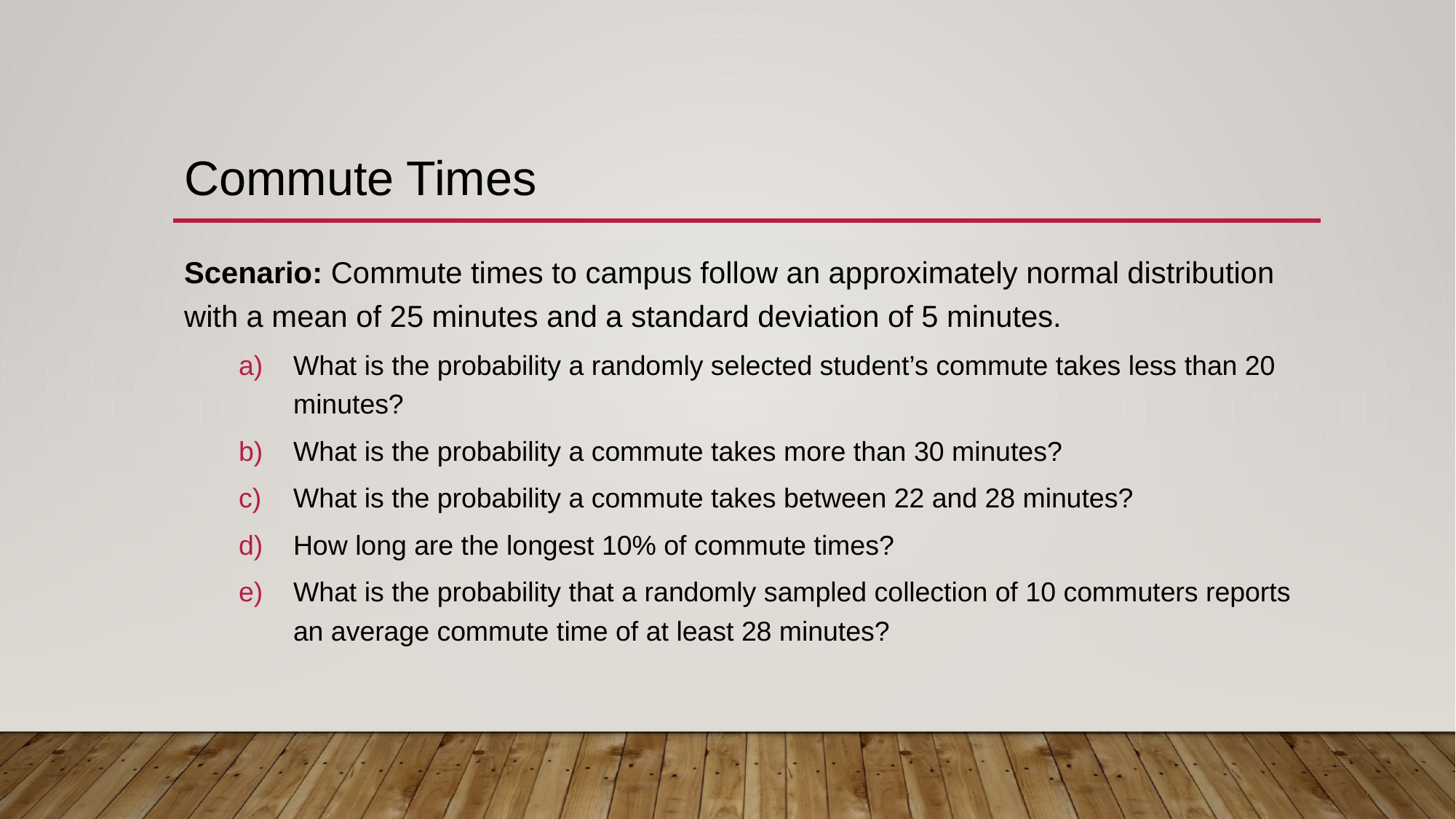

# Commute Times
Scenario: Commute times to campus follow an approximately normal distribution with a mean of 25 minutes and a standard deviation of 5 minutes.
What is the probability a randomly selected student’s commute takes less than 20 minutes?
What is the probability a commute takes more than 30 minutes?
What is the probability a commute takes between 22 and 28 minutes?
How long are the longest 10% of commute times?
What is the probability that a randomly sampled collection of 10 commuters reports an average commute time of at least 28 minutes?